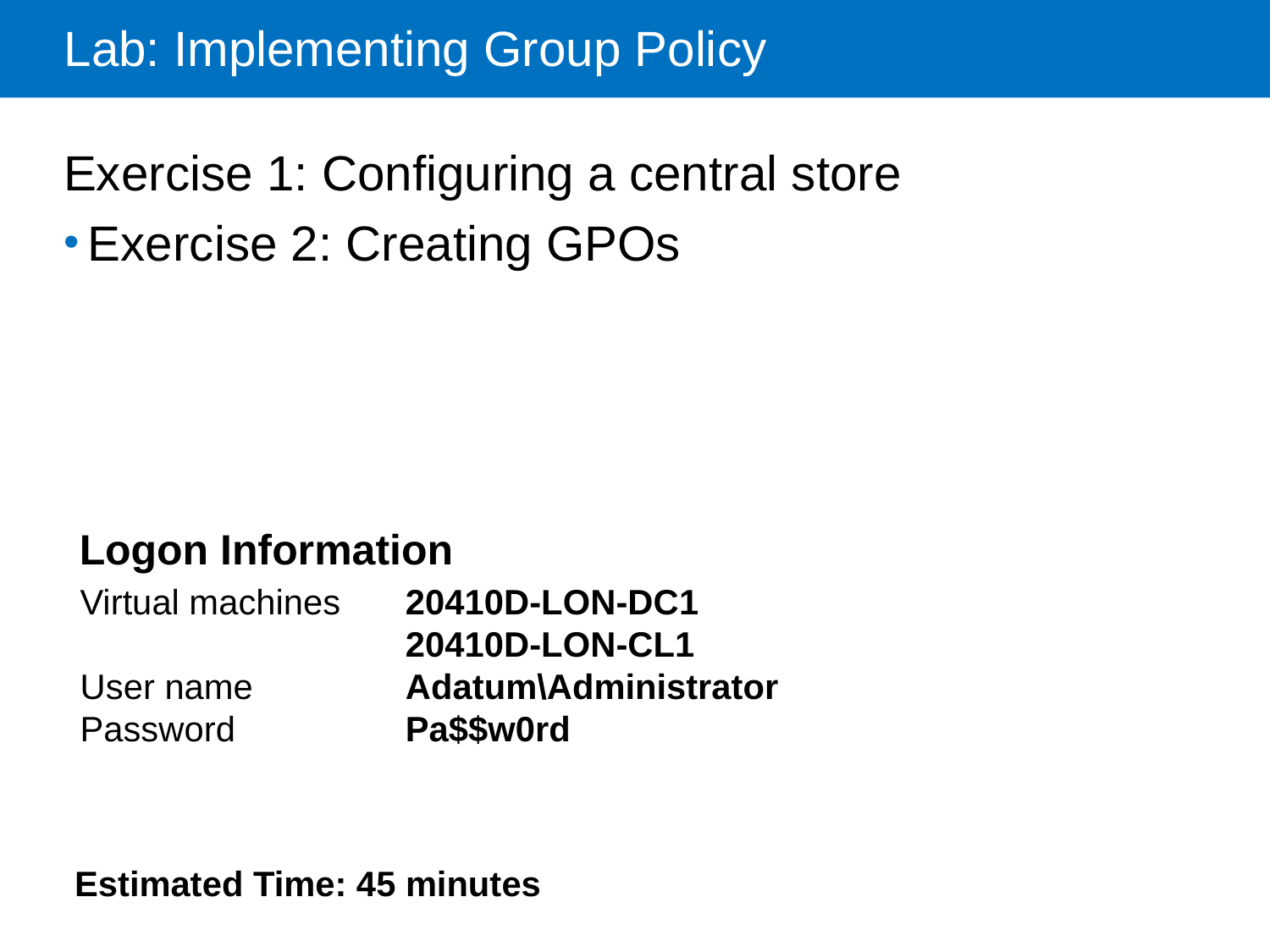

# Lab: Implementing Group Policy
Exercise 1: Configuring a central store
Exercise 2: Creating GPOs
Logon Information
Virtual machines	20410D‑LON‑DC1
	20410D-LON-CL1
User name	Adatum\Administrator
Password	Pa$$w0rd

Estimated Time: 45 minutes